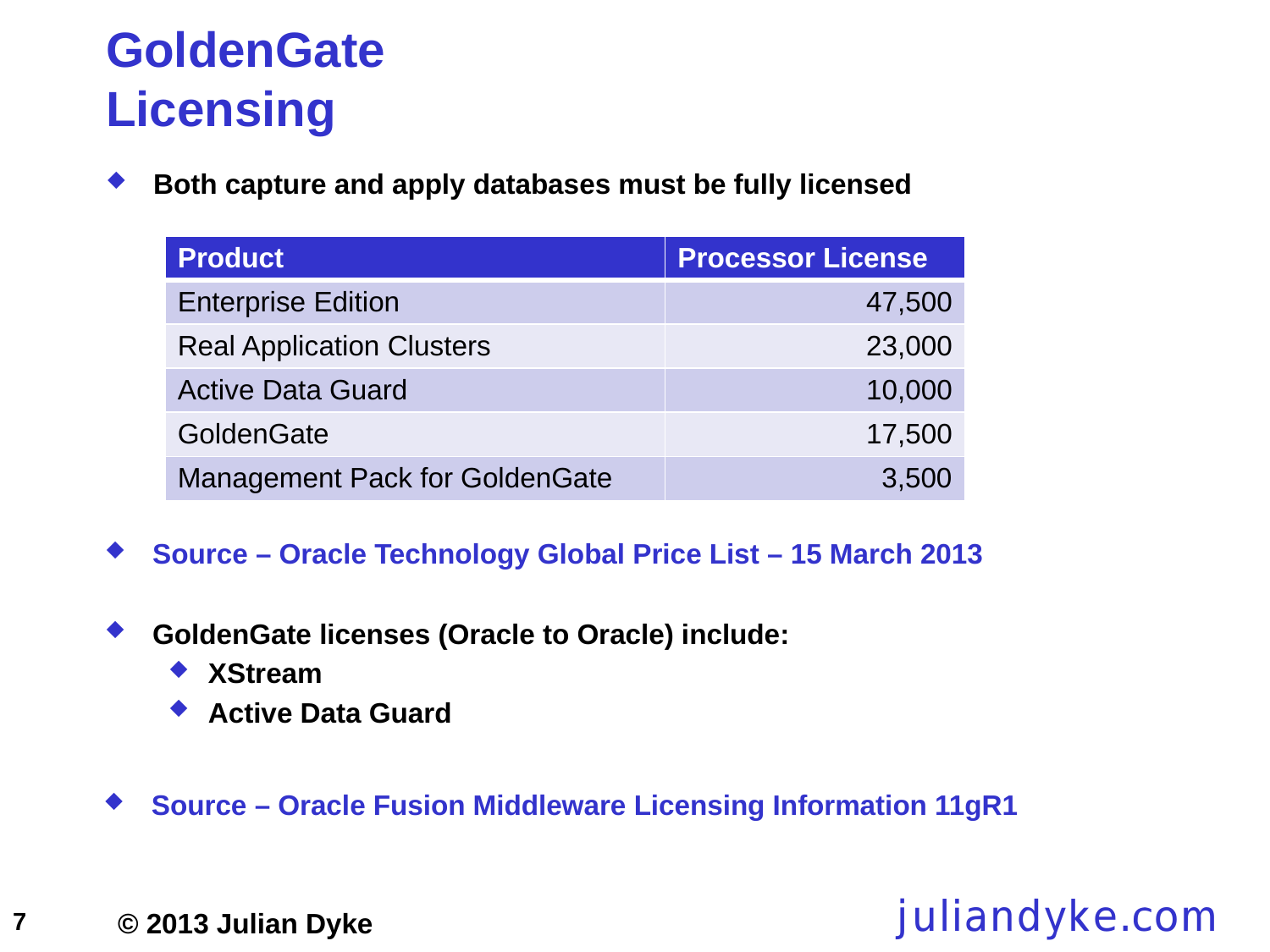

# GoldenGate Licensing
Both capture and apply databases must be fully licensed

| Product | Processor License |
| --- | --- |
| Enterprise Edition | 47,500 |
| Real Application Clusters | 23,000 |
| Active Data Guard | 10,000 |
| GoldenGate | 17,500 |
| Management Pack for GoldenGate | 3,500 |
Source – Oracle Technology Global Price List – 15 March 2013
GoldenGate licenses (Oracle to Oracle) include:
XStream
Active Data Guard

Source – Oracle Fusion Middleware Licensing Information 11gR1
7